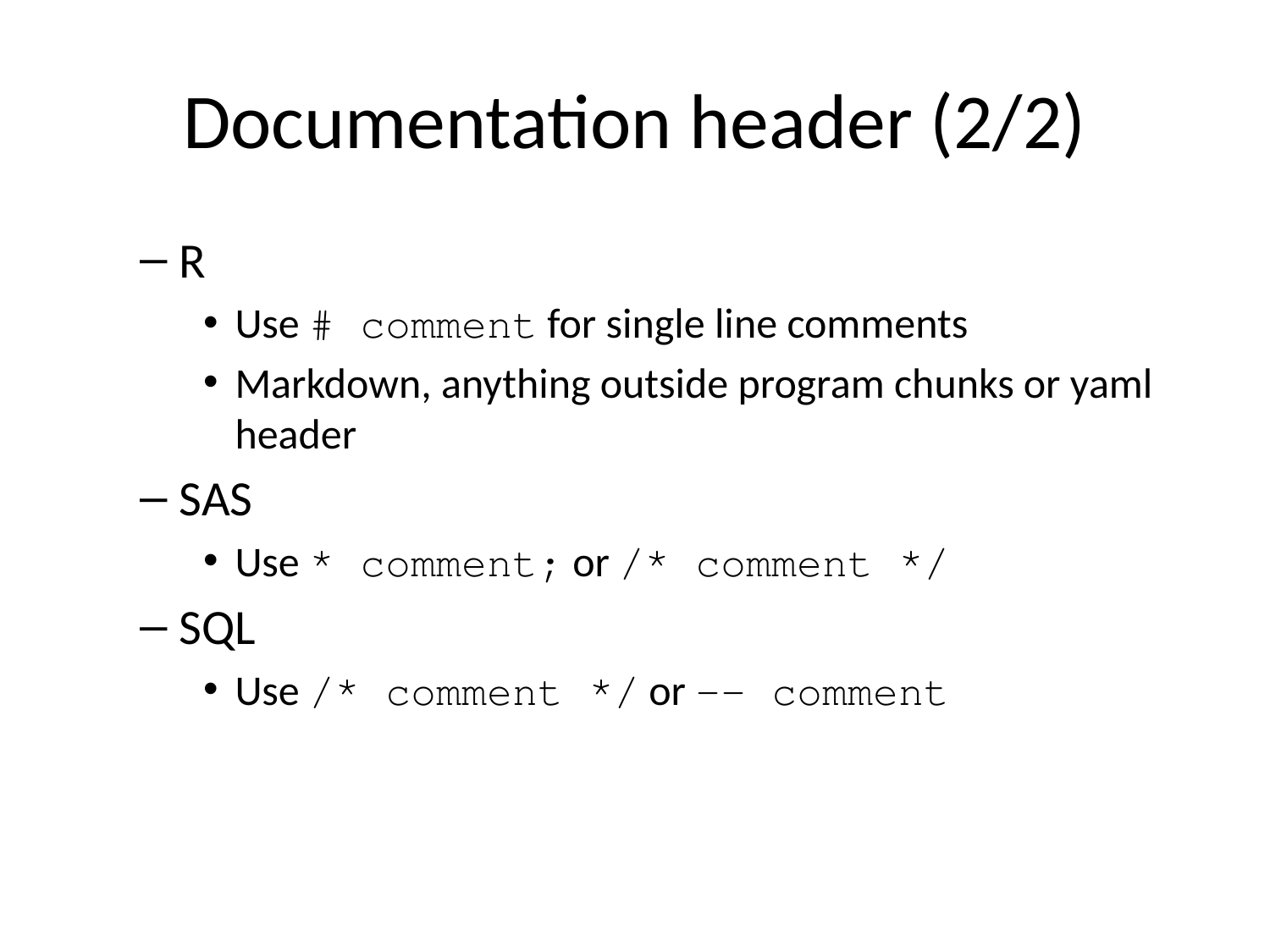

# Documentation header (2/2)
R
Use # comment for single line comments
Markdown, anything outside program chunks or yaml header
SAS
Use * comment; or /* comment */
SQL
Use /* comment */ or -- comment